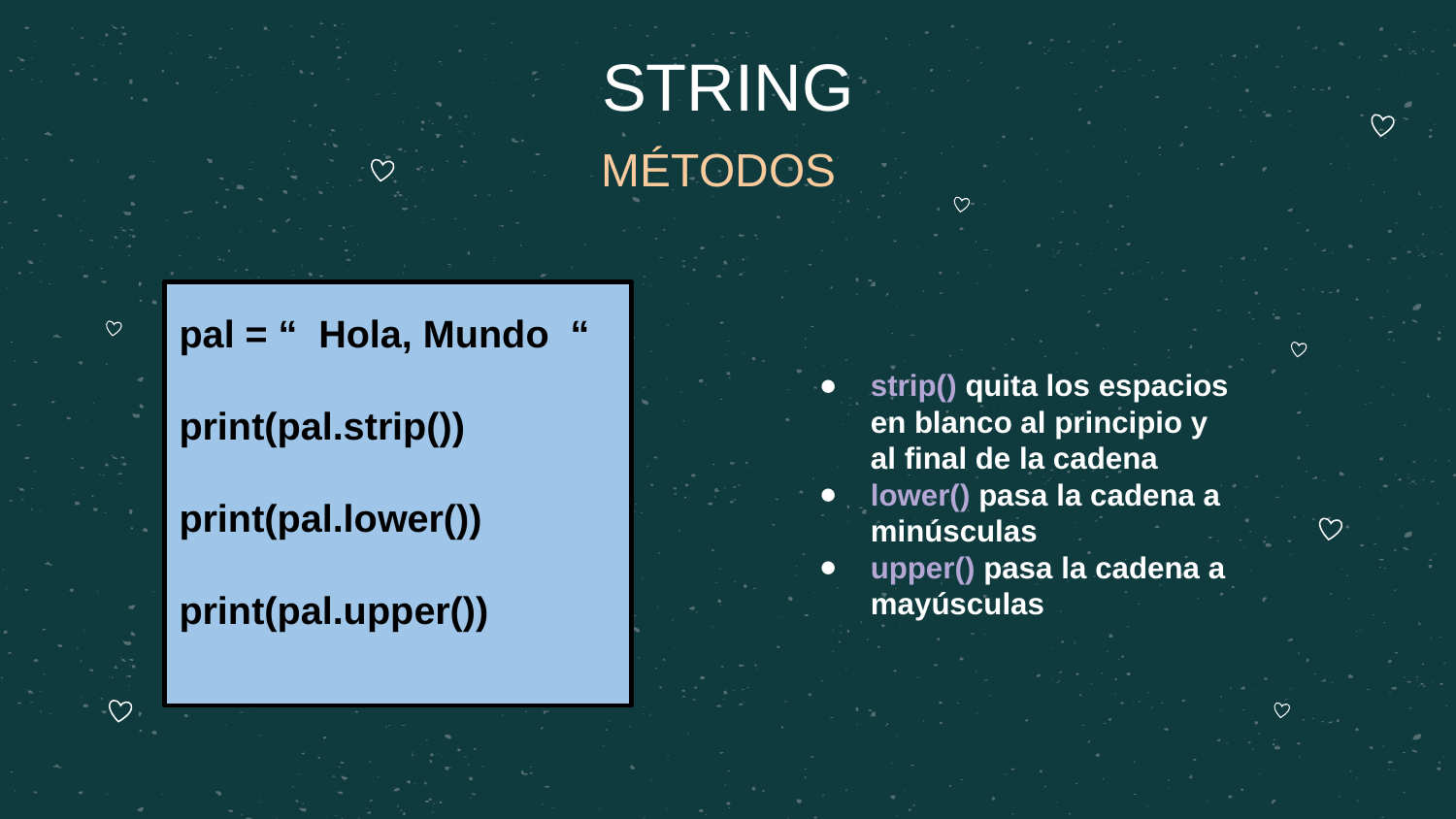

# STRING

MÉTODOS
pal = “  Hola, Mundo  “

print(pal.strip())

print(pal.lower())

print(pal.upper())

strip() quita los espacios en blanco al principio y al final de la cadena
lower() pasa la cadena a minúsculas
upper() pasa la cadena a mayúsculas